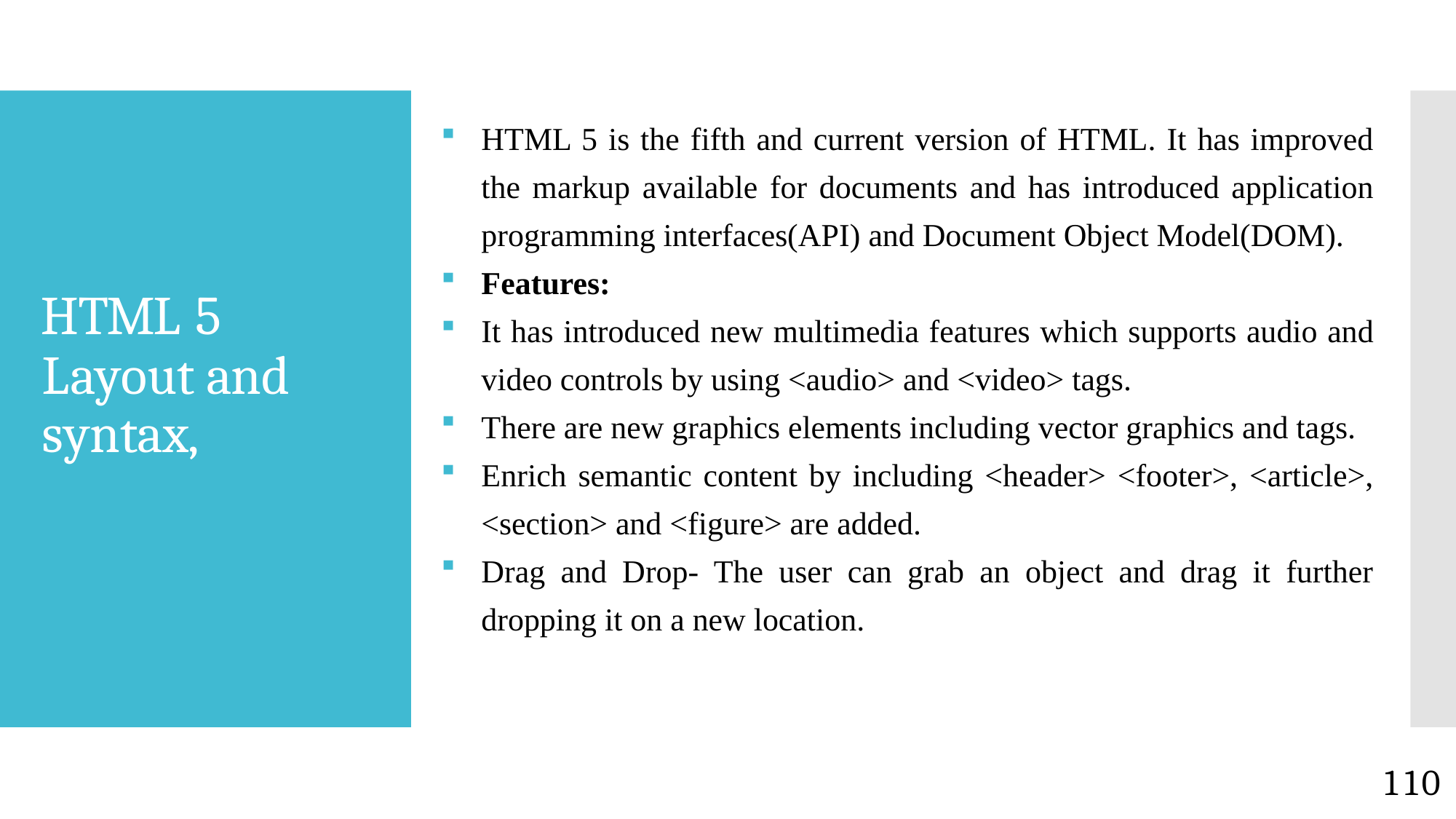

HTML 5 is the fifth and current version of HTML. It has improved the markup available for documents and has introduced application programming interfaces(API) and Document Object Model(DOM).
Features:
It has introduced new multimedia features which supports audio and video controls by using <audio> and <video> tags.
There are new graphics elements including vector graphics and tags.
Enrich semantic content by including <header> <footer>, <article>, <section> and <figure> are added.
Drag and Drop- The user can grab an object and drag it further dropping it on a new location.

# HTML 5 Layout and syntax,
110